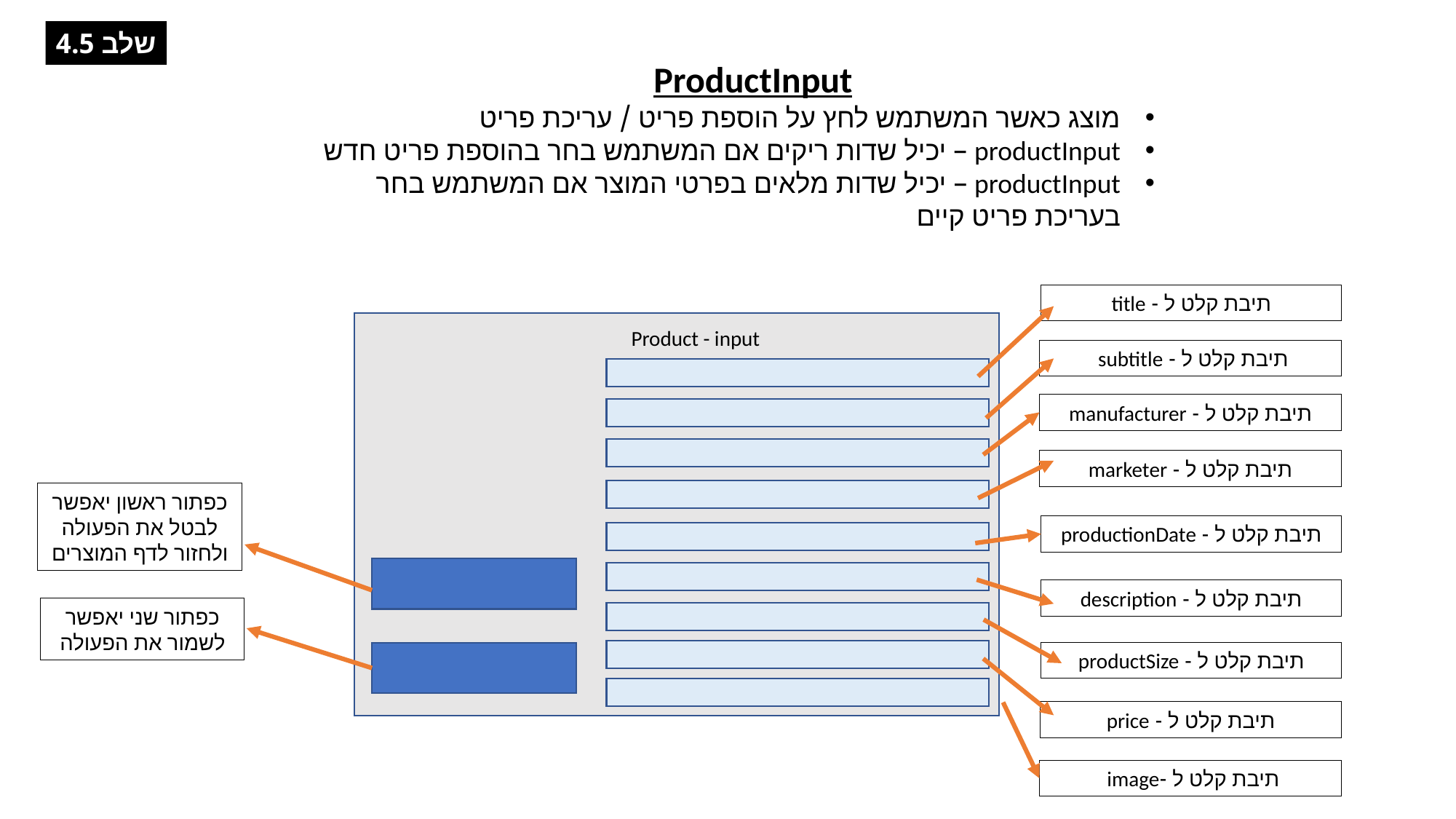

שלב 4.5
ProductInput
מוצג כאשר המשתמש לחץ על הוספת פריט / עריכת פריט
productInput – יכיל שדות ריקים אם המשתמש בחר בהוספת פריט חדש
productInput – יכיל שדות מלאים בפרטי המוצר אם המשתמש בחר בעריכת פריט קיים
תיבת קלט ל - title

Product - input
תיבת קלט ל - subtitle

תיבת קלט ל - manufacturer

תיבת קלט ל - marketer

כפתור ראשון יאפשר לבטל את הפעולה ולחזור לדף המוצרים
תיבת קלט ל - productionDate

תיבת קלט ל - description
כפתור שני יאפשר לשמור את הפעולה

תיבת קלט ל - productSize

תיבת קלט ל - price
תיבת קלט ל -image